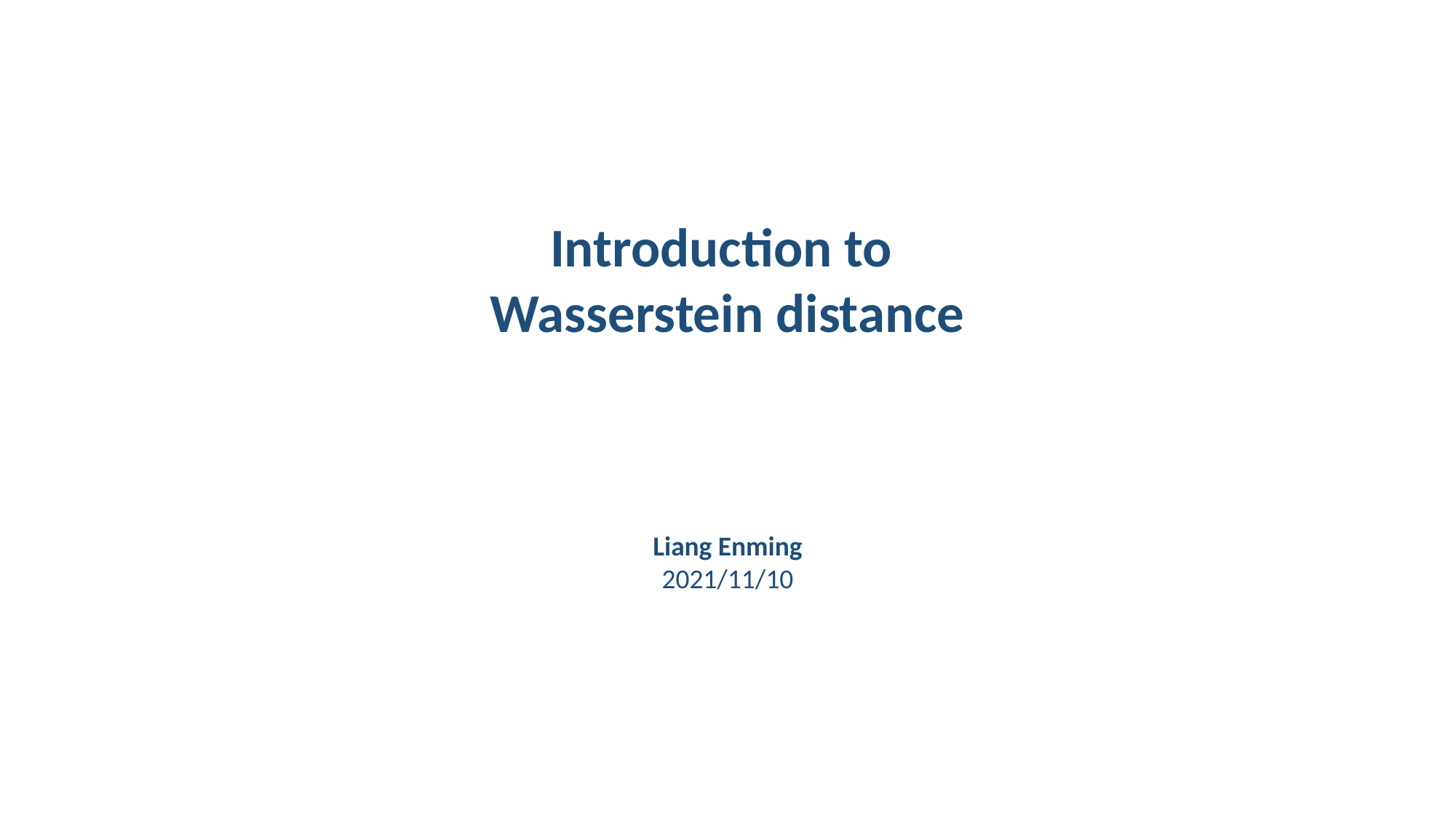

Introduction to
Wasserstein distance
Liang Enming
2021/11/10